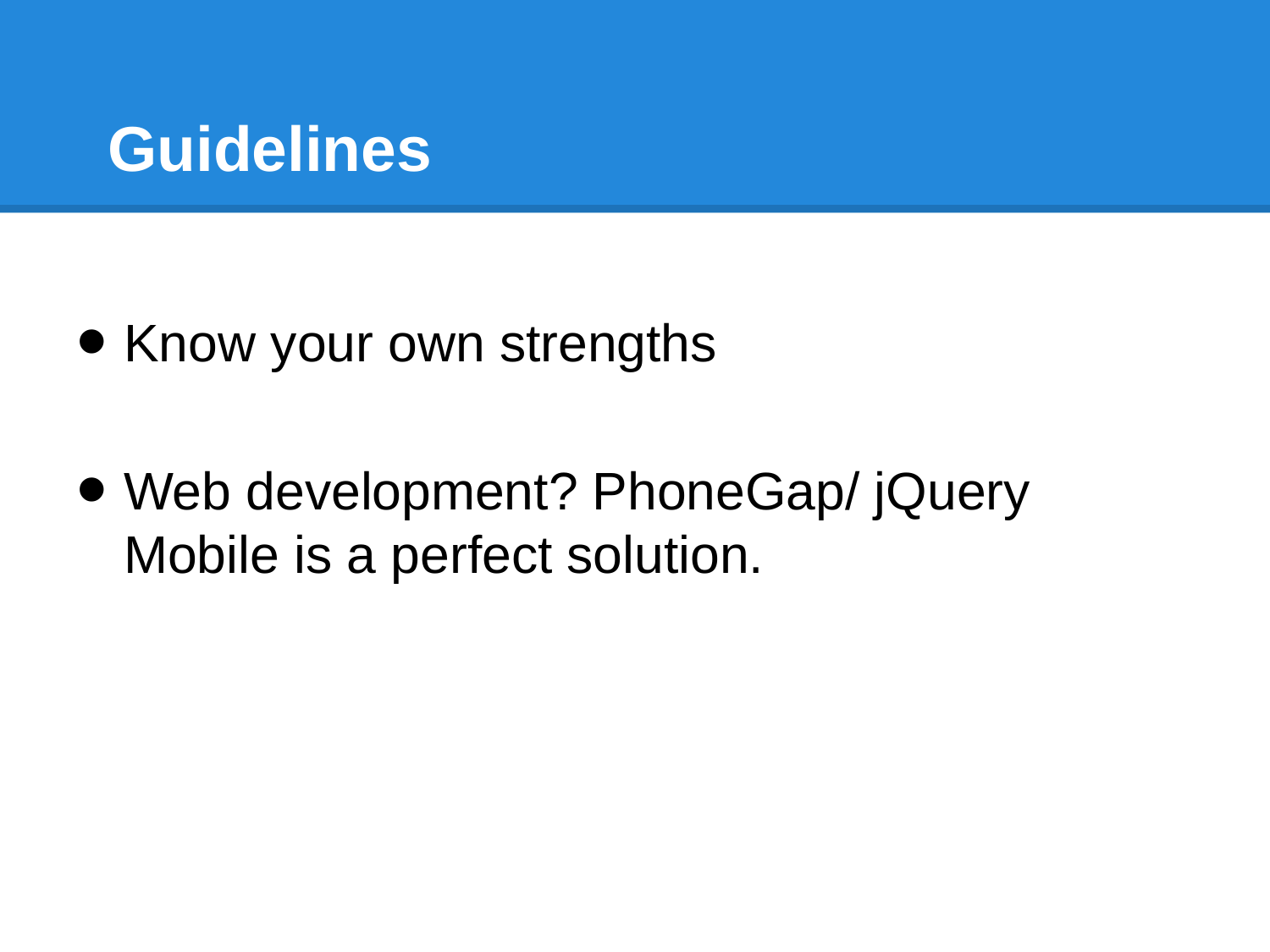

# Guidelines

Know your own strengths

Web development? PhoneGap/ jQuery Mobile is a perfect solution.